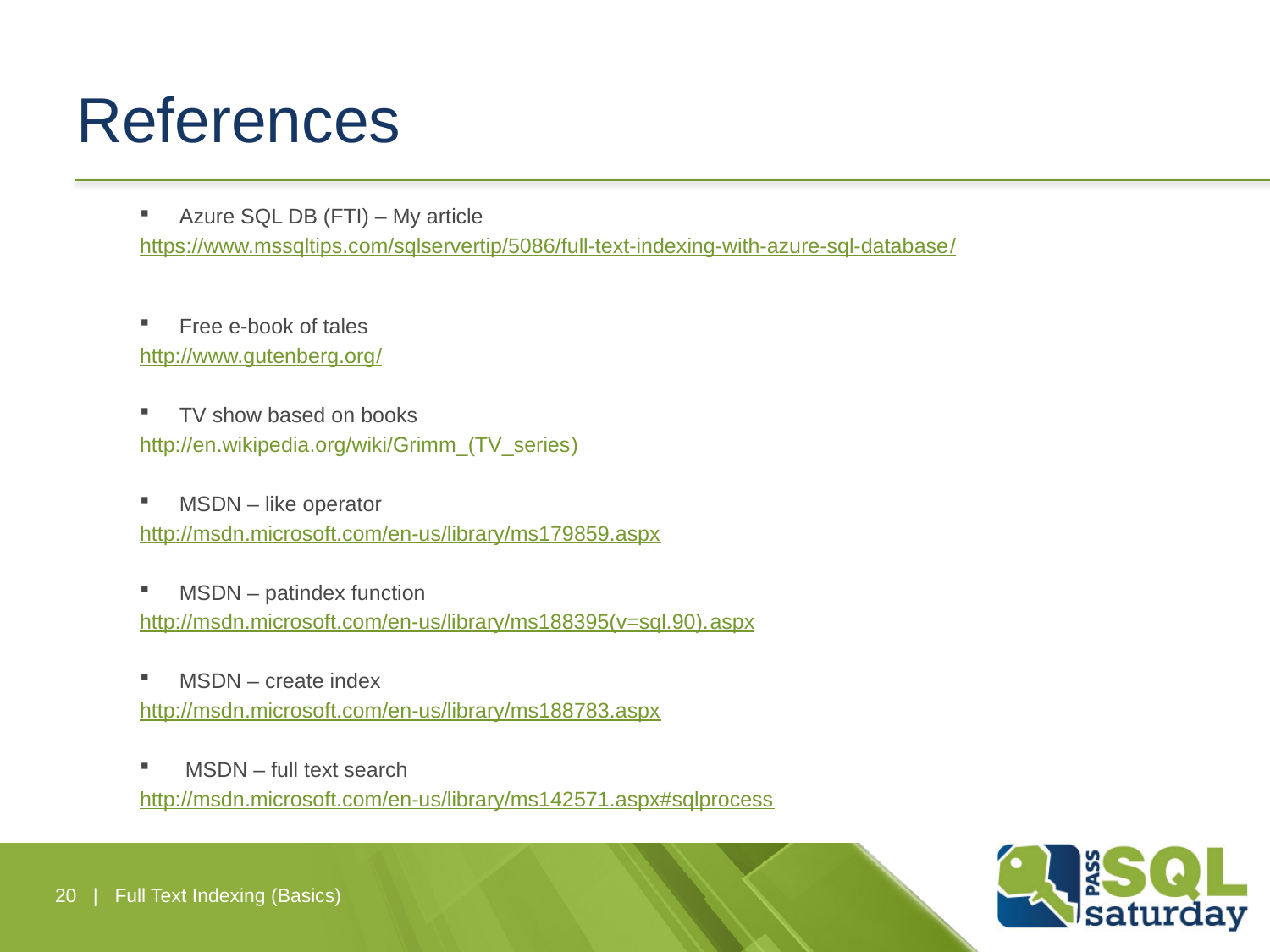

# References
Azure SQL DB (FTI) – My article
https://www.mssqltips.com/sqlservertip/5086/full-text-indexing-with-azure-sql-database/

Free e-book of tales
http://www.gutenberg.org/

TV show based on books
http://en.wikipedia.org/wiki/Grimm_(TV_series)

MSDN – like operator
http://msdn.microsoft.com/en-us/library/ms179859.aspx

MSDN – patindex function
http://msdn.microsoft.com/en-us/library/ms188395(v=sql.90).aspx

MSDN – create index
http://msdn.microsoft.com/en-us/library/ms188783.aspx

 MSDN – full text search
http://msdn.microsoft.com/en-us/library/ms142571.aspx#sqlprocess